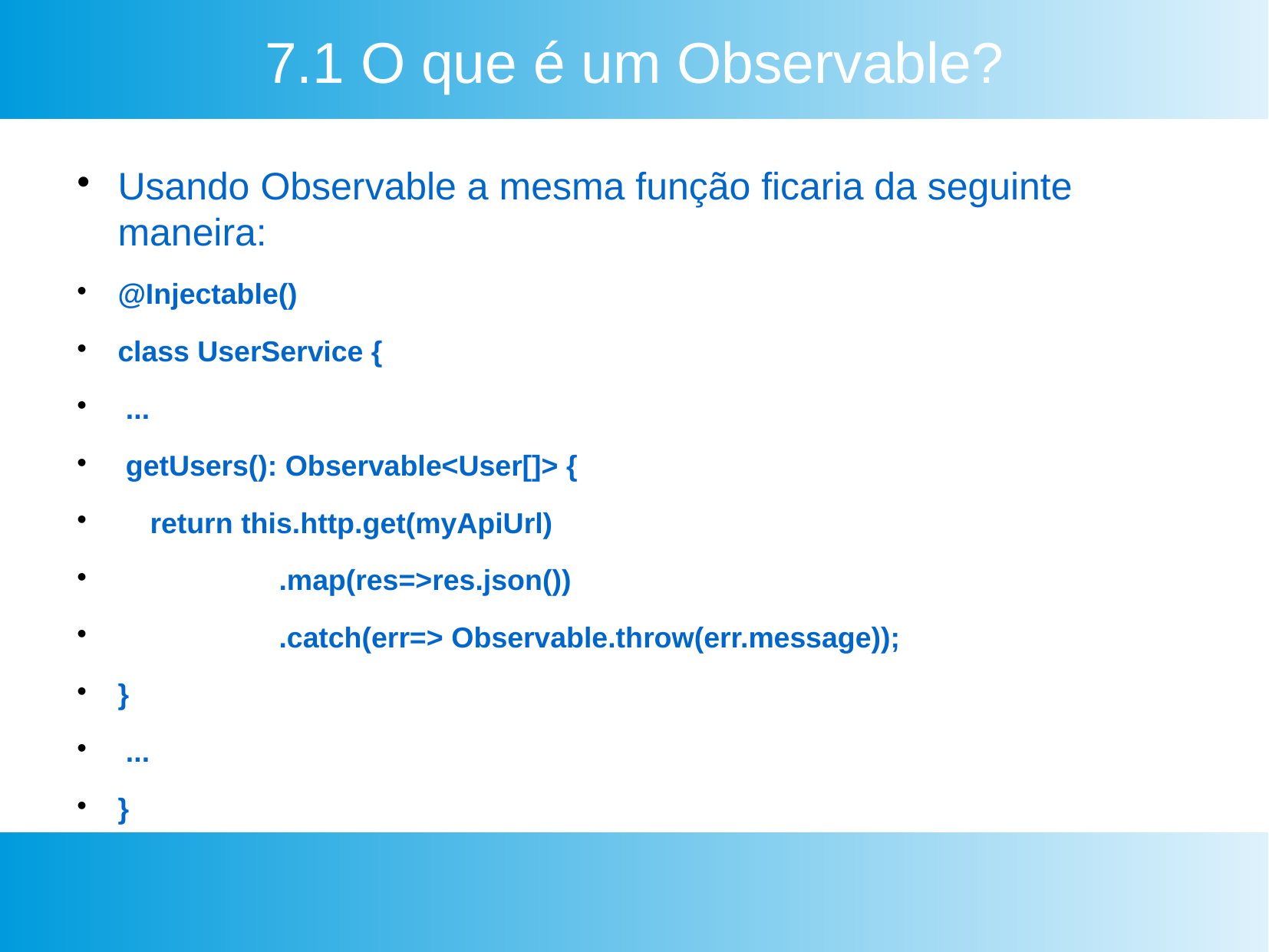

7.1 O que é um Observable?
Usando Observable a mesma função ficaria da seguinte maneira:
@Injectable()
class UserService {
 ...
 getUsers(): Observable<User[]> {
    return this.http.get(myApiUrl)
                    .map(res=>res.json())
                    .catch(err=> Observable.throw(err.message));
}
 ...
}